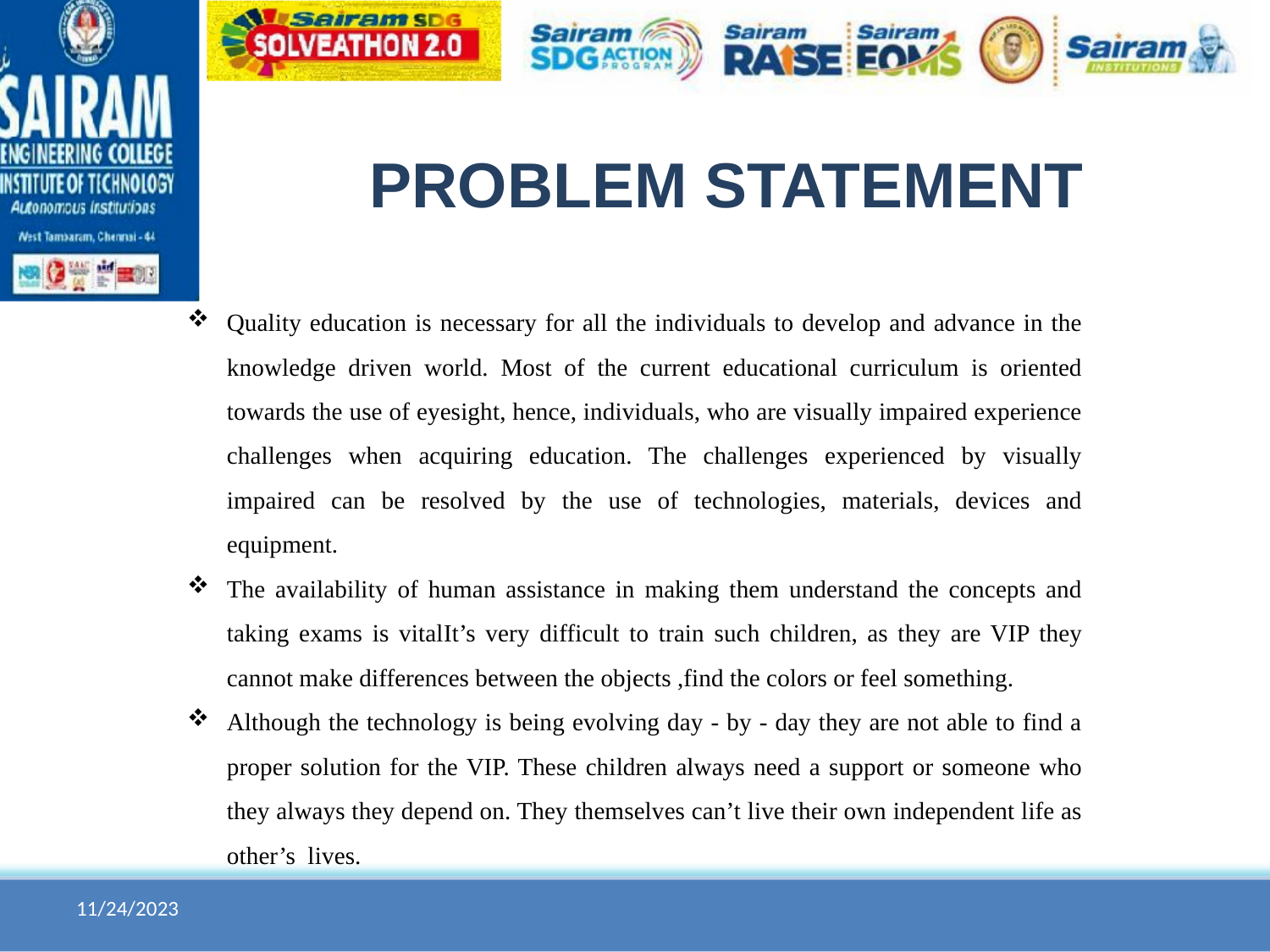

PROBLEM STATEMENT
Quality education is necessary for all the individuals to develop and advance in the knowledge driven world. Most of the current educational curriculum is oriented towards the use of eyesight, hence, individuals, who are visually impaired experience challenges when acquiring education. The challenges experienced by visually impaired can be resolved by the use of technologies, materials, devices and equipment.
The availability of human assistance in making them understand the concepts and taking exams is vitalIt’s very difficult to train such children, as they are VIP they cannot make differences between the objects ,find the colors or feel something.
Although the technology is being evolving day - by - day they are not able to find a proper solution for the VIP. These children always need a support or someone who they always they depend on. They themselves can’t live their own independent life as other’s  lives.

11/24/2023
3